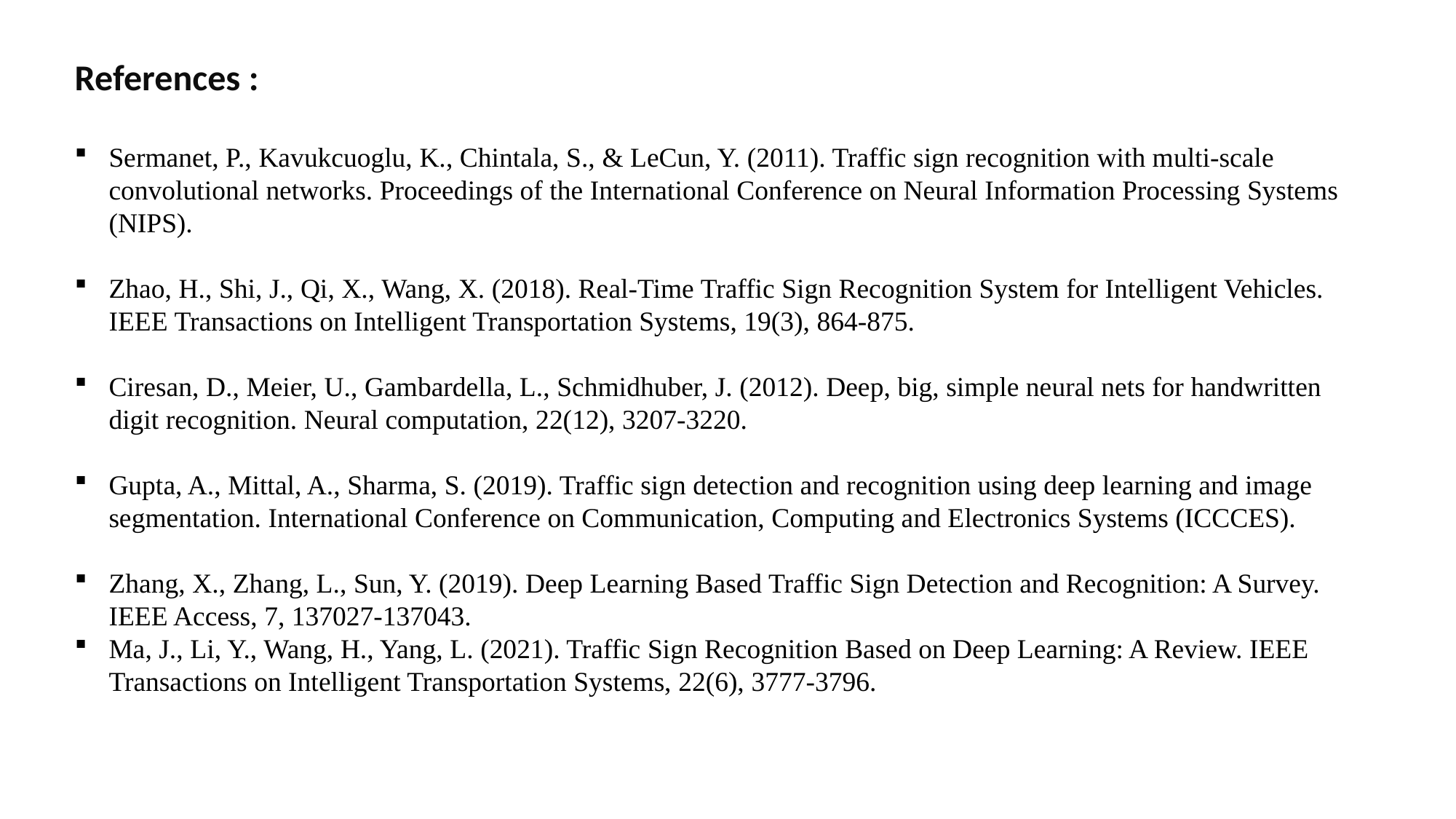

References :
Sermanet, P., Kavukcuoglu, K., Chintala, S., & LeCun, Y. (2011). Traffic sign recognition with multi-scale convolutional networks. Proceedings of the International Conference on Neural Information Processing Systems (NIPS).

Zhao, H., Shi, J., Qi, X., Wang, X. (2018). Real-Time Traffic Sign Recognition System for Intelligent Vehicles. IEEE Transactions on Intelligent Transportation Systems, 19(3), 864-875.

Ciresan, D., Meier, U., Gambardella, L., Schmidhuber, J. (2012). Deep, big, simple neural nets for handwritten digit recognition. Neural computation, 22(12), 3207-3220.

Gupta, A., Mittal, A., Sharma, S. (2019). Traffic sign detection and recognition using deep learning and image segmentation. International Conference on Communication, Computing and Electronics Systems (ICCCES).

Zhang, X., Zhang, L., Sun, Y. (2019). Deep Learning Based Traffic Sign Detection and Recognition: A Survey. IEEE Access, 7, 137027-137043.
Ma, J., Li, Y., Wang, H., Yang, L. (2021). Traffic Sign Recognition Based on Deep Learning: A Review. IEEE Transactions on Intelligent Transportation Systems, 22(6), 3777-3796.